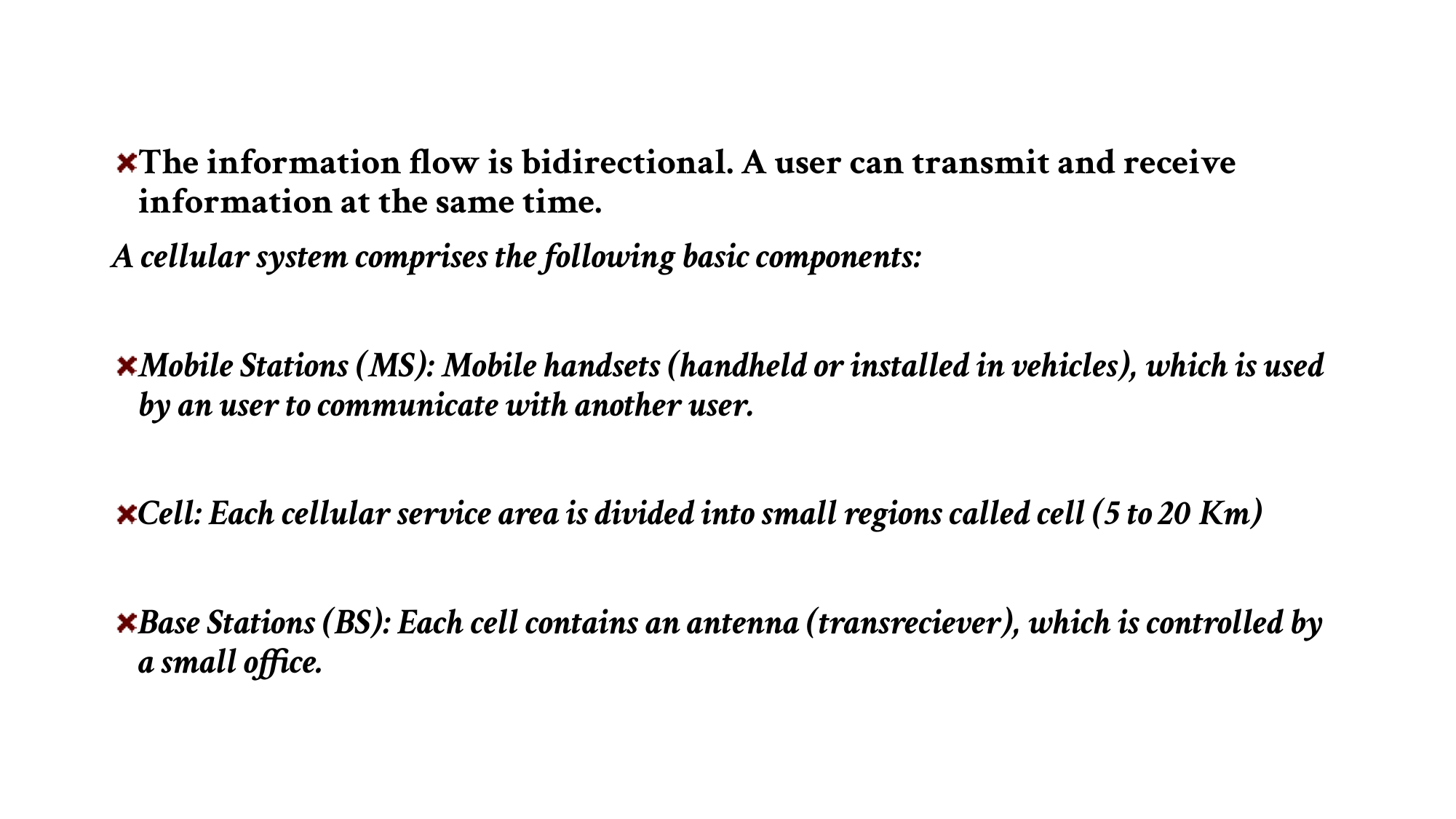

#
The information flow is bidirectional. A user can transmit and receive information at the same time.
A cellular system comprises the following basic components:

Mobile Stations (MS): Mobile handsets (handheld or installed in vehicles), which is used by an user to communicate with another user.

Cell: Each cellular service area is divided into small regions called cell (5 to 20 Km)

Base Stations (BS): Each cell contains an antenna (transreciever), which is controlled by a small office.